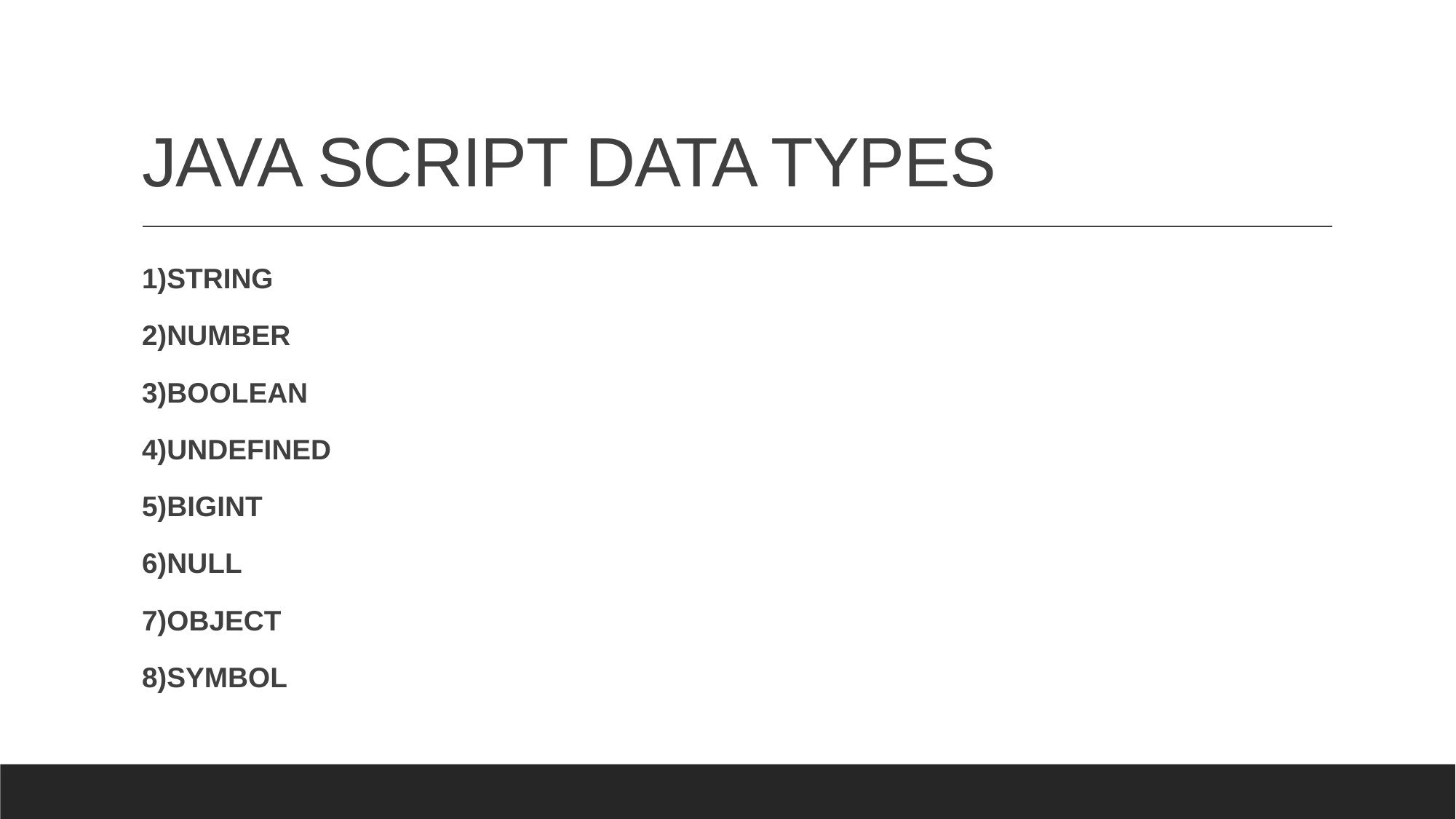

# JAVA SCRIPT DATA TYPES
1)STRING
2)NUMBER
3)BOOLEAN
4)UNDEFINED
5)BIGINT
6)NULL
7)OBJECT
8)SYMBOL